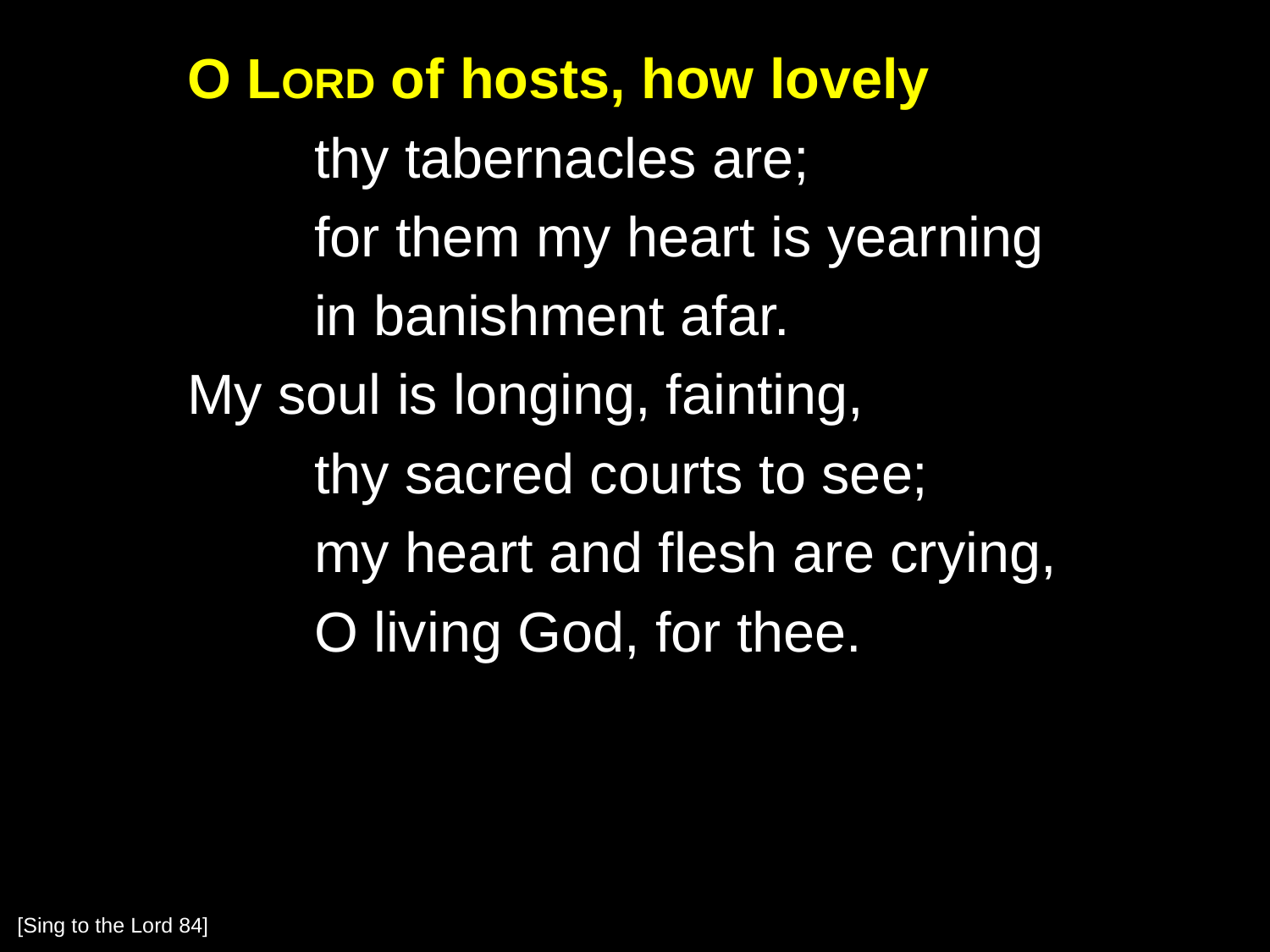

O Lord of hosts, how lovely
		thy tabernacles are;
		for them my heart is yearning
		in banishment afar.
	My soul is longing, fainting,
		thy sacred courts to see;
		my heart and flesh are crying,
		O living God, for thee.
[Sing to the Lord 84]